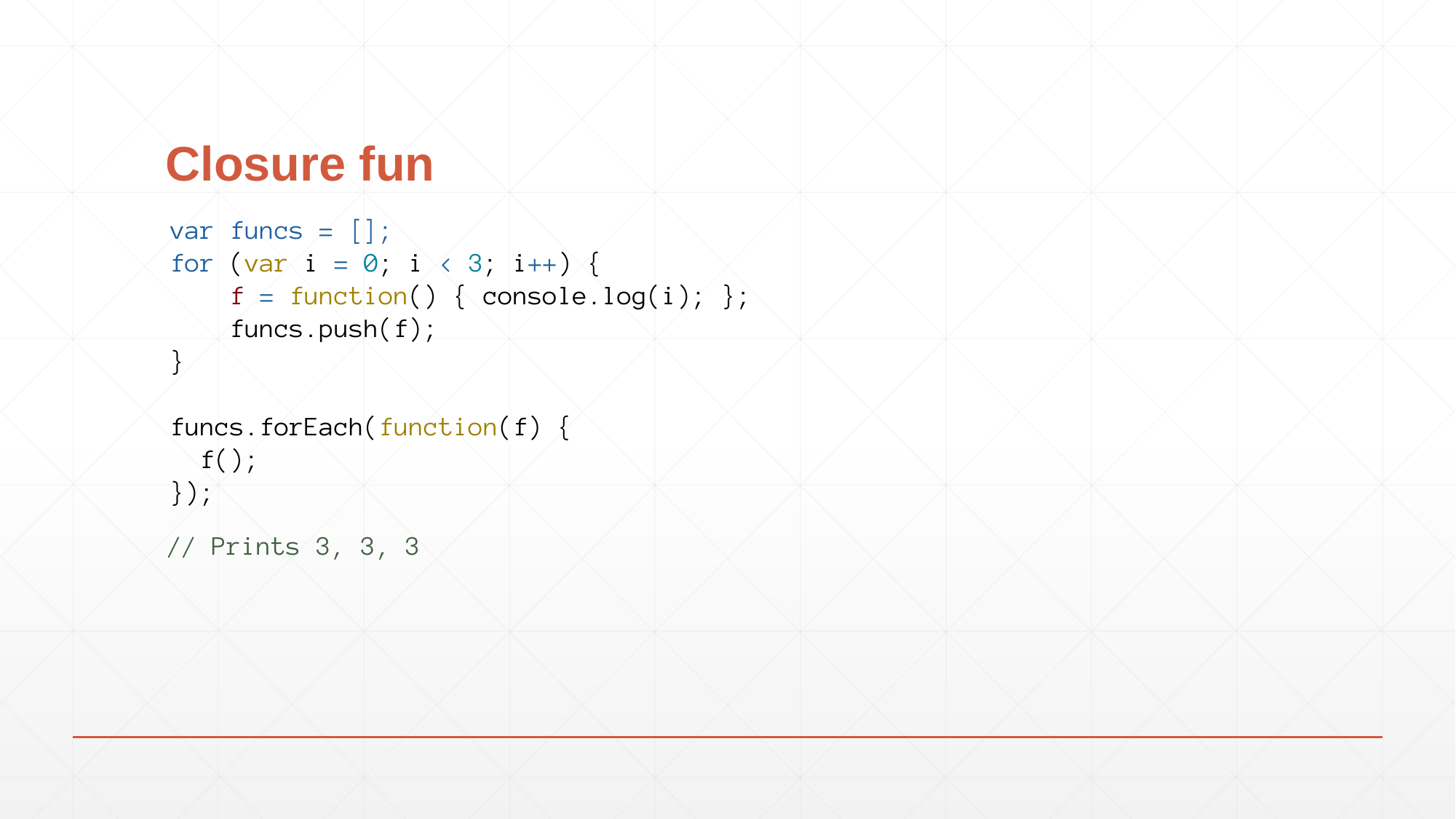

# Closure fun
var funcs = [];
for (var i = 0; i < 3; i++) {
    f = function() { console.log(i); };
    funcs.push(f);
}
funcs.forEach(function(f) {
  f();
});
// Prints 3, 3, 3